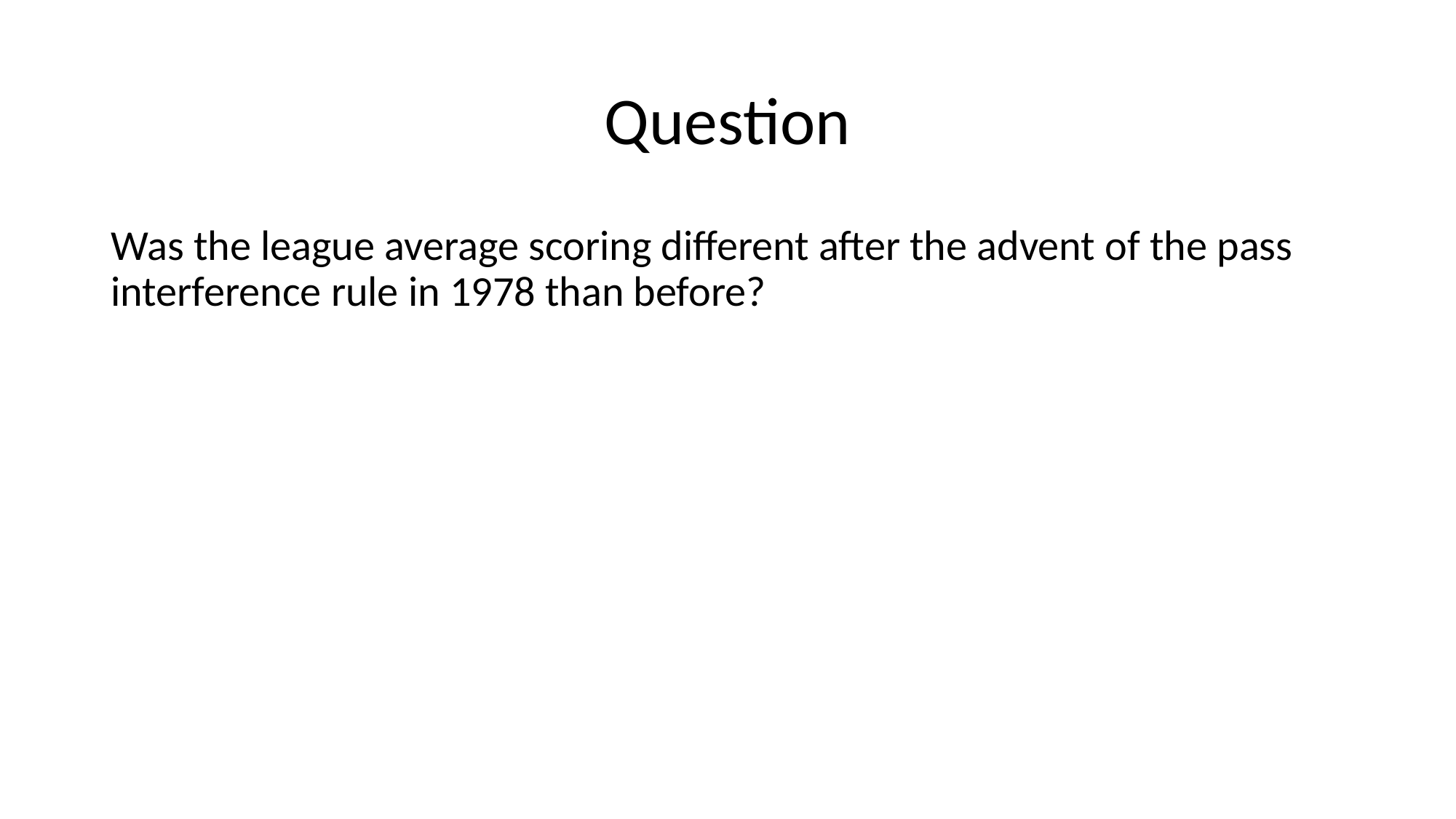

# Question
Was the league average scoring different after the advent of the pass interference rule in 1978 than before?